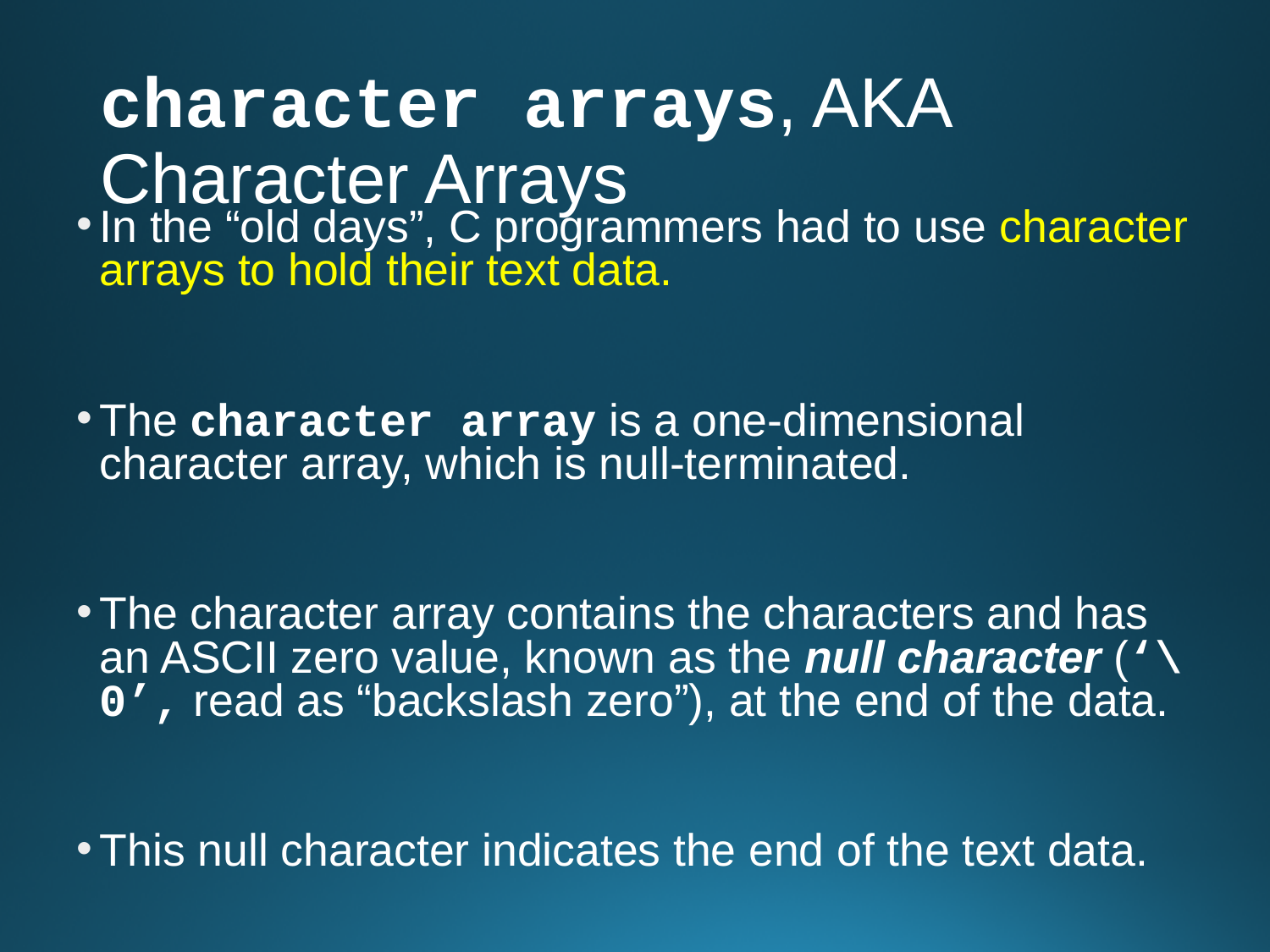

# character arrays, AKA Character Arrays
In the “old days”, C programmers had to use character arrays to hold their text data.

The character array is a one-dimensional character array, which is null-terminated.

The character array contains the characters and has an ASCII zero value, known as the null character (‘\0’, read as “backslash zero”), at the end of the data.

This null character indicates the end of the text data.